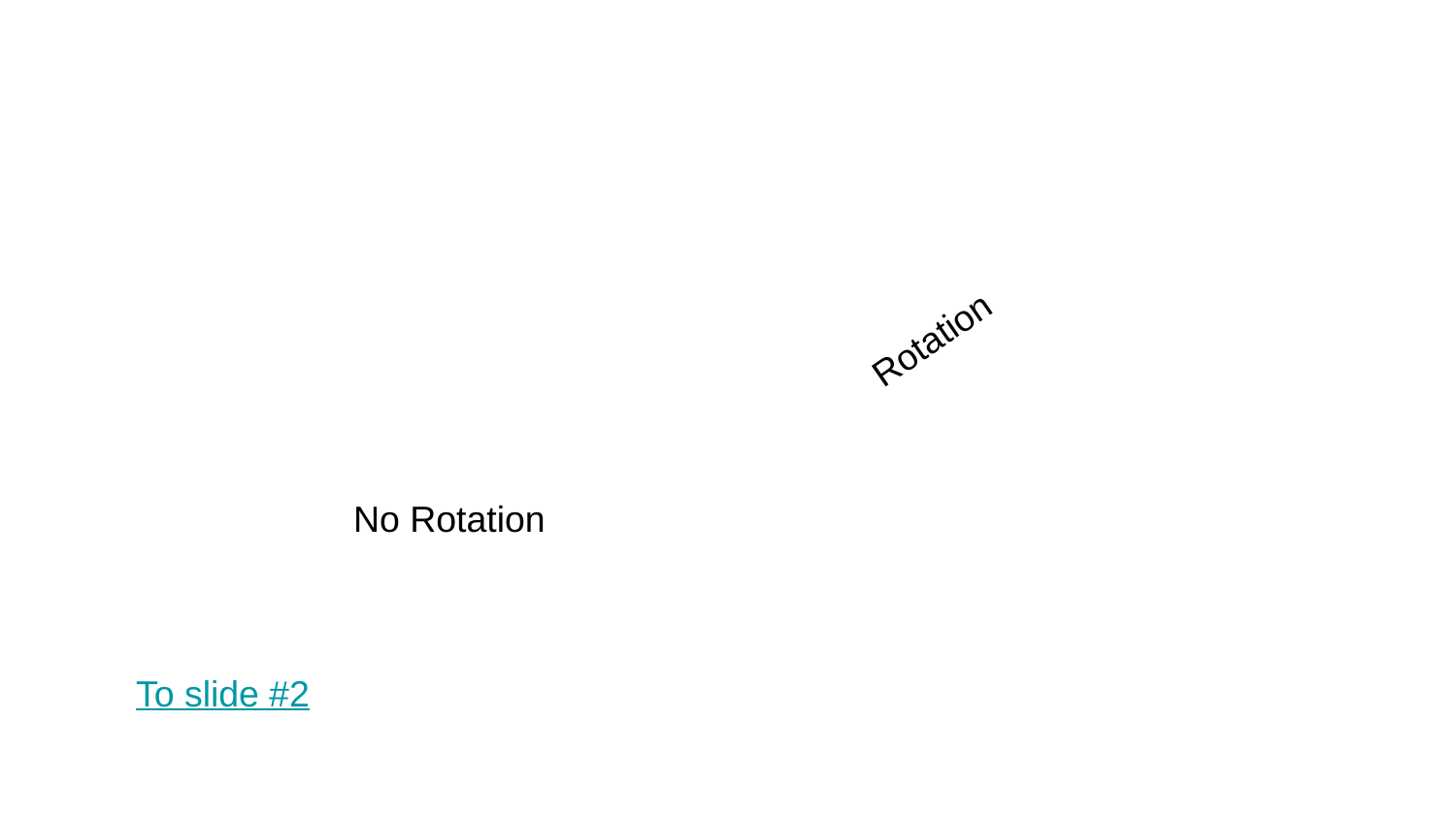

#

Rotation
No Rotation
To slide #2